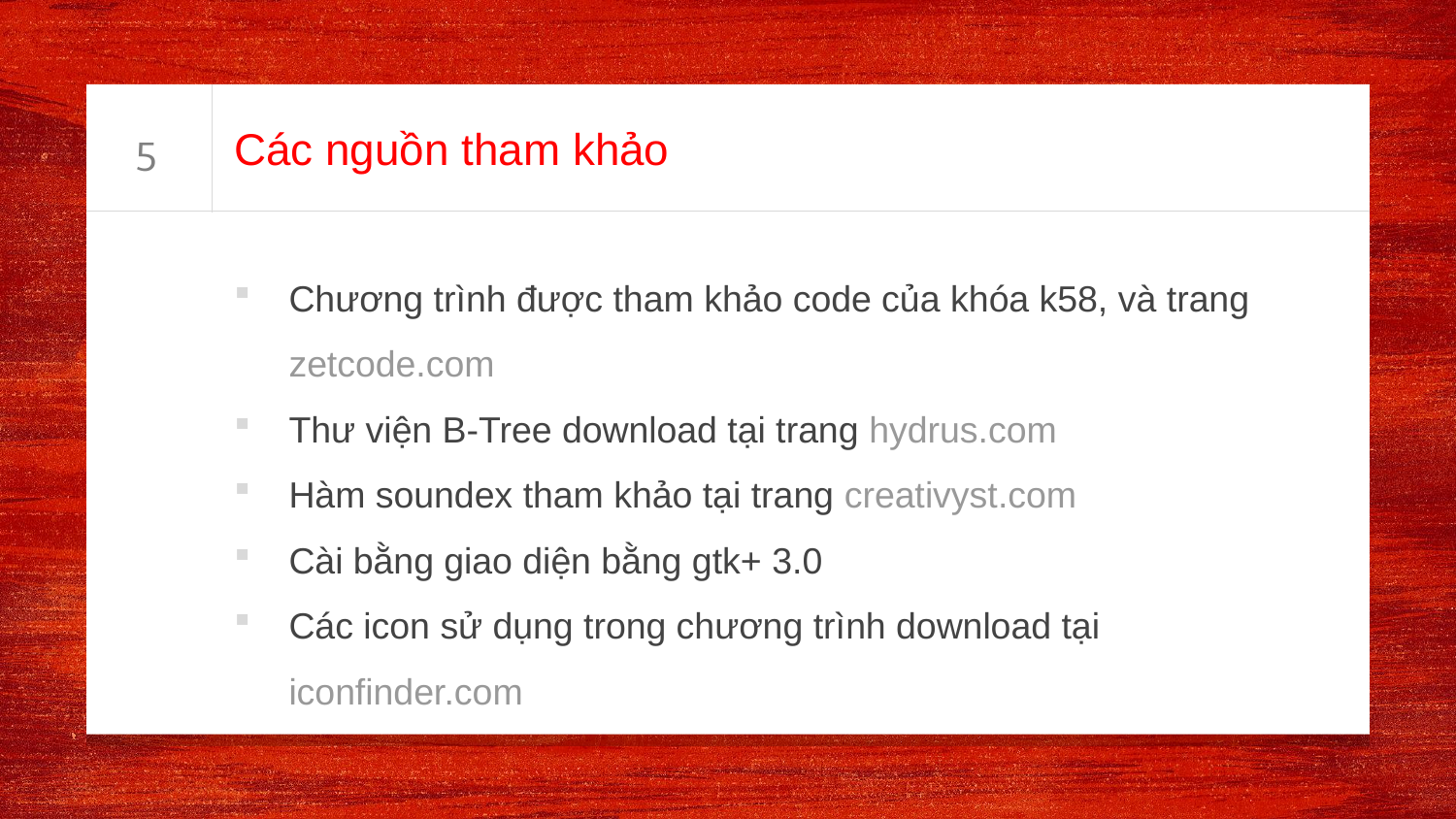

# Các nguồn tham khảo
5
Chương trình được tham khảo code của khóa k58, và trang zetcode.com
Thư viện B-Tree download tại trang hydrus.com
Hàm soundex tham khảo tại trang creativyst.com
Cài bằng giao diện bằng gtk+ 3.0
Các icon sử dụng trong chương trình download tại iconfinder.com